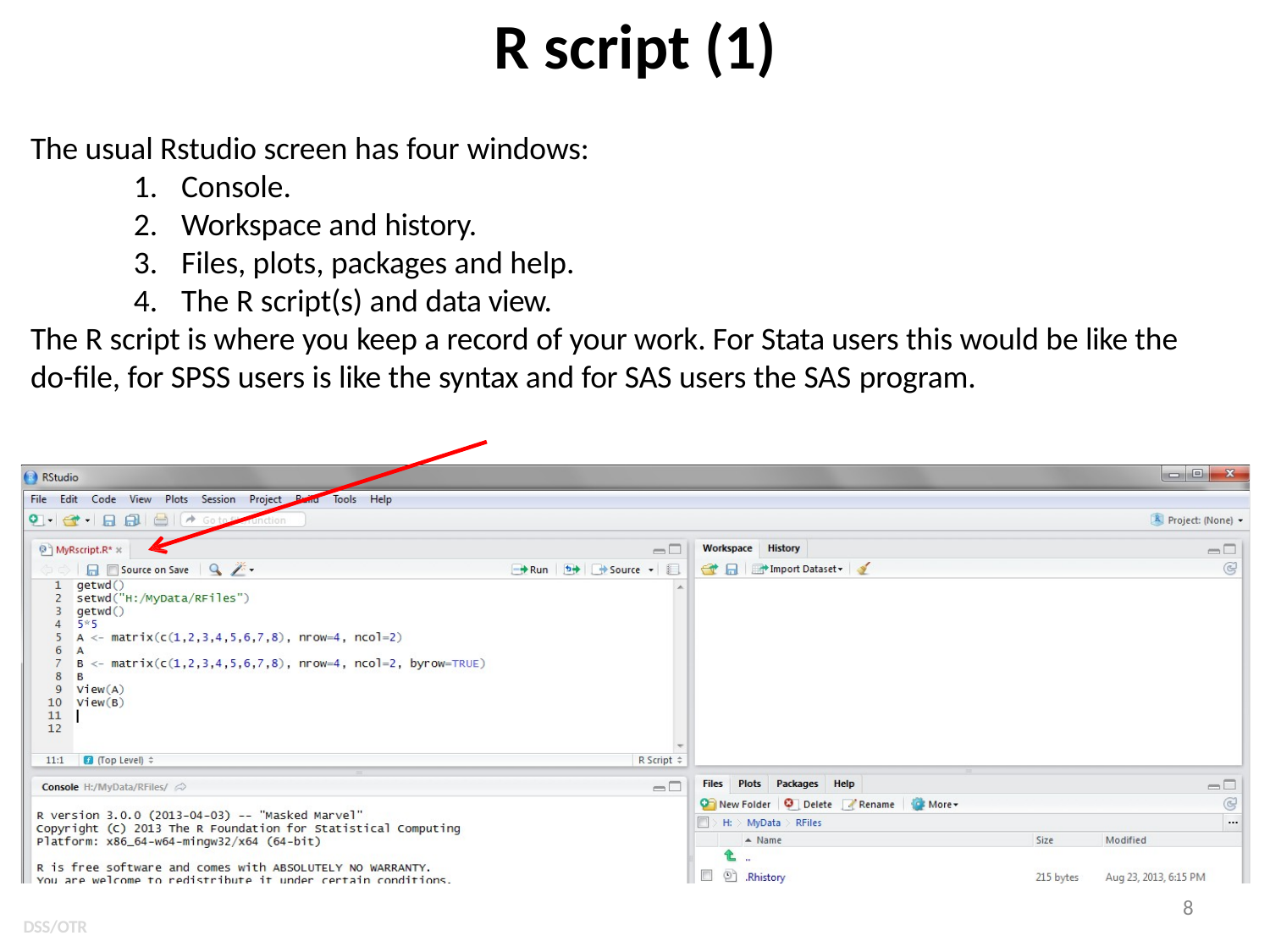

# R script (1)
The usual Rstudio screen has four windows:
Console.
Workspace and history.
Files, plots, packages and help.
The R script(s) and data view.
The R script is where you keep a record of your work. For Stata users this would be like the  do-file, for SPSS users is like the syntax and for SAS users the SAS program.

8
DSS/OTR